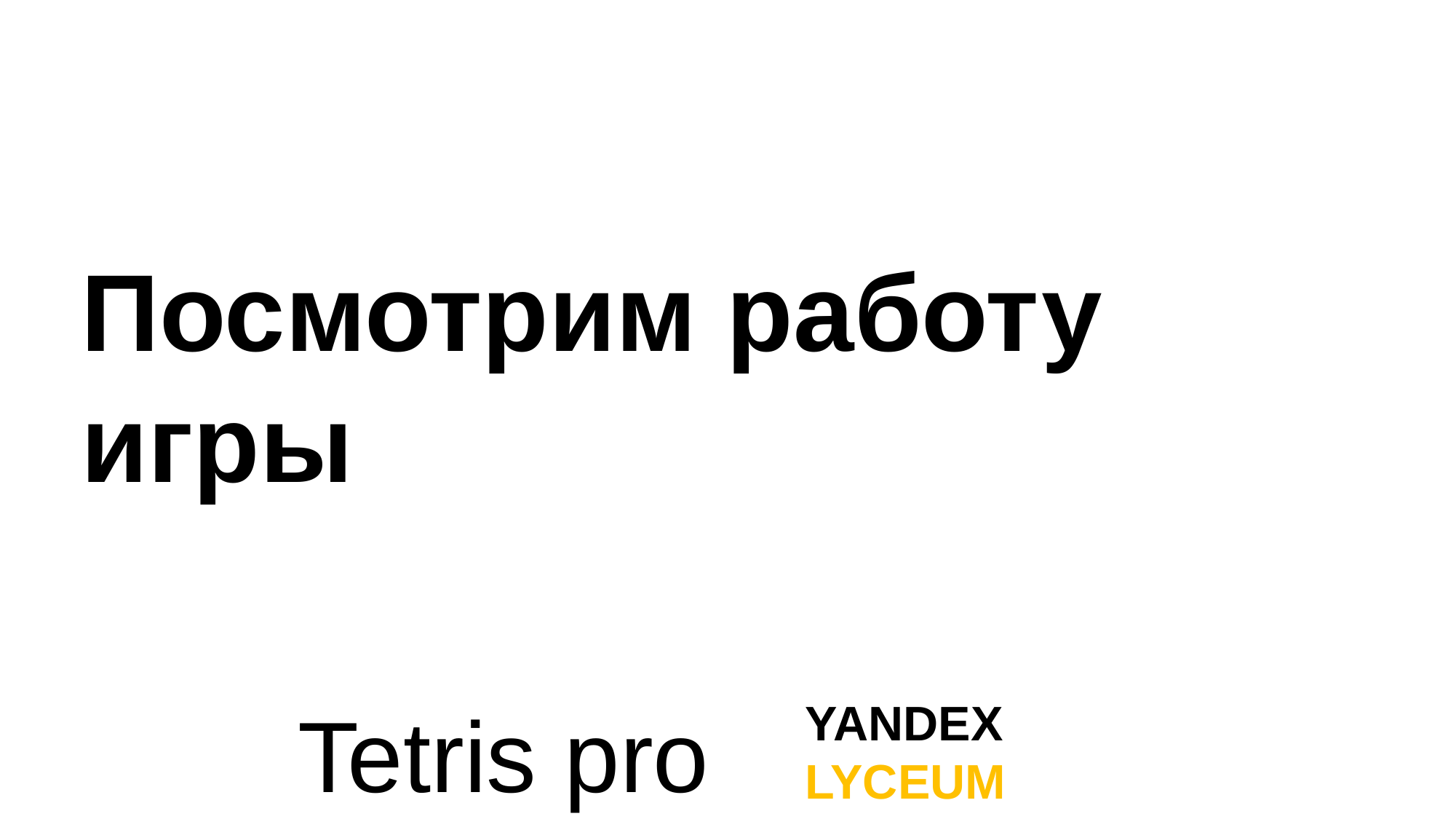

Посмотрим работу игры
 Tetris pro
Yandex
lyceum